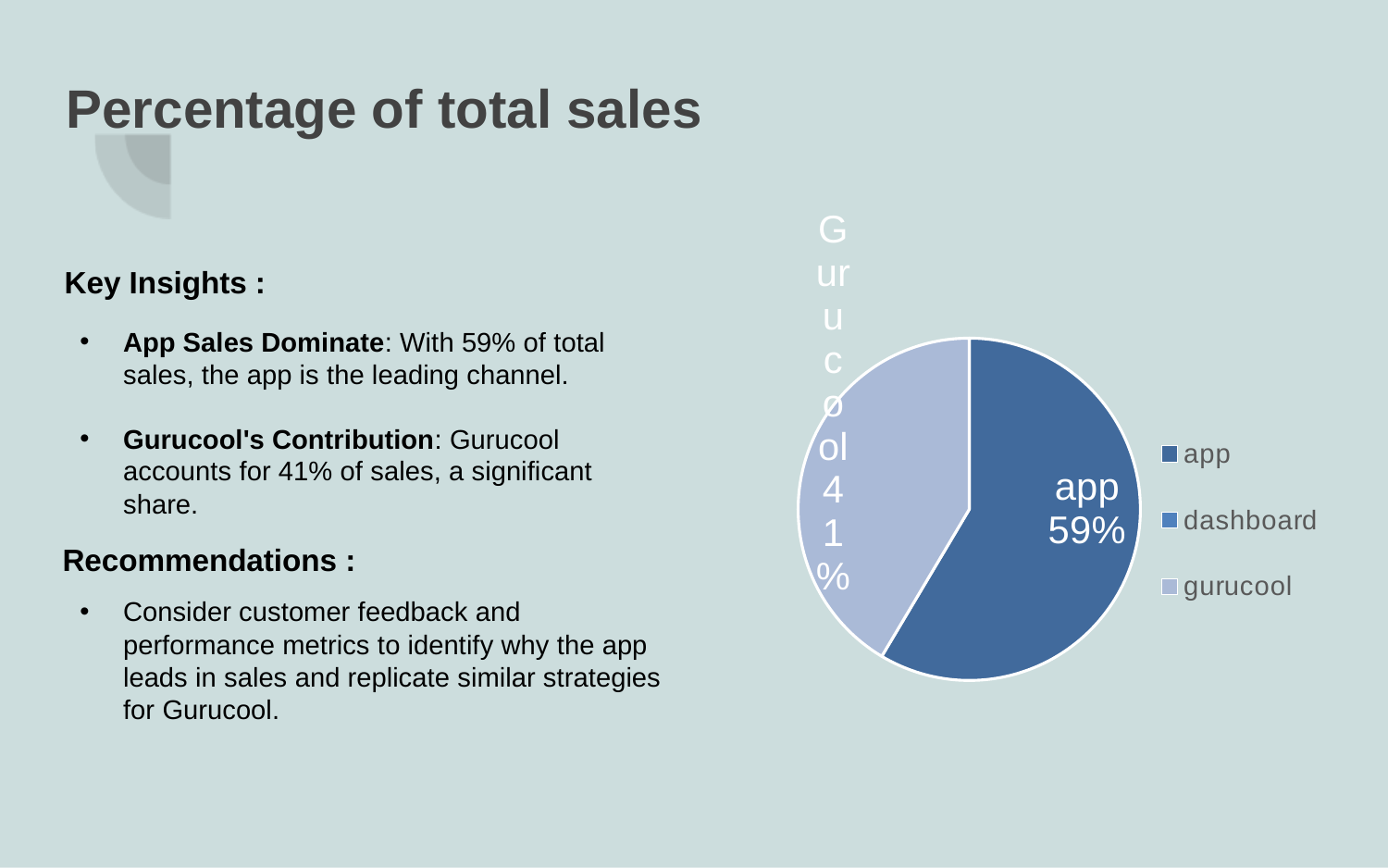

Percentage of total sales

### Chart

| Category | Total |
|---|---|
| app | 125267.38200000001 |
| dashboard | None |
| gurucool | 88719.93333333335 |
Key Insights :
App Sales Dominate: With 59% of total sales, the app is the leading channel.

Gurucool's Contribution: Gurucool accounts for 41% of sales, a significant share.
Recommendations :
Consider customer feedback and performance metrics to identify why the app leads in sales and replicate similar strategies for Gurucool.